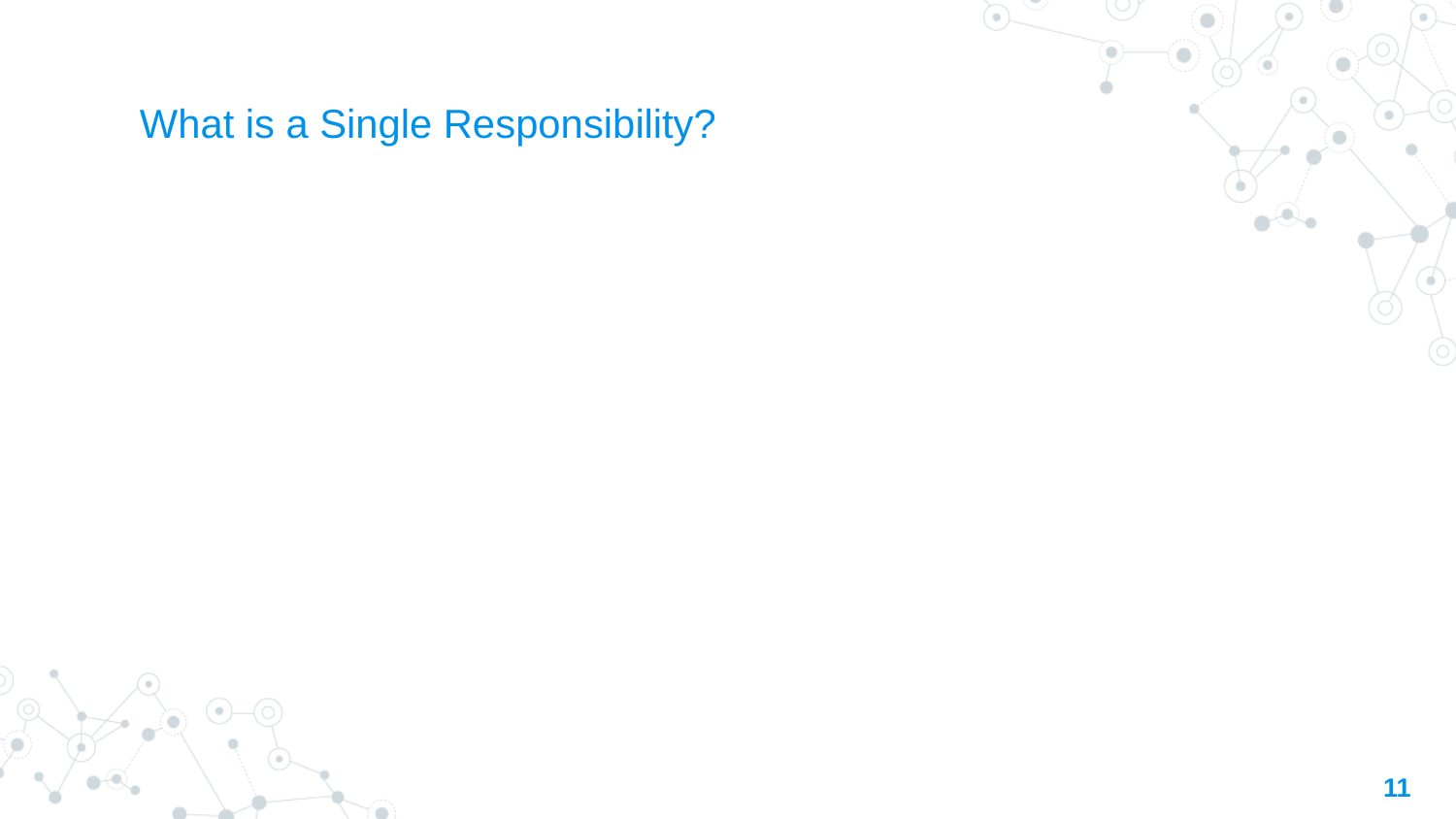

# What is a Single Responsibility?

11